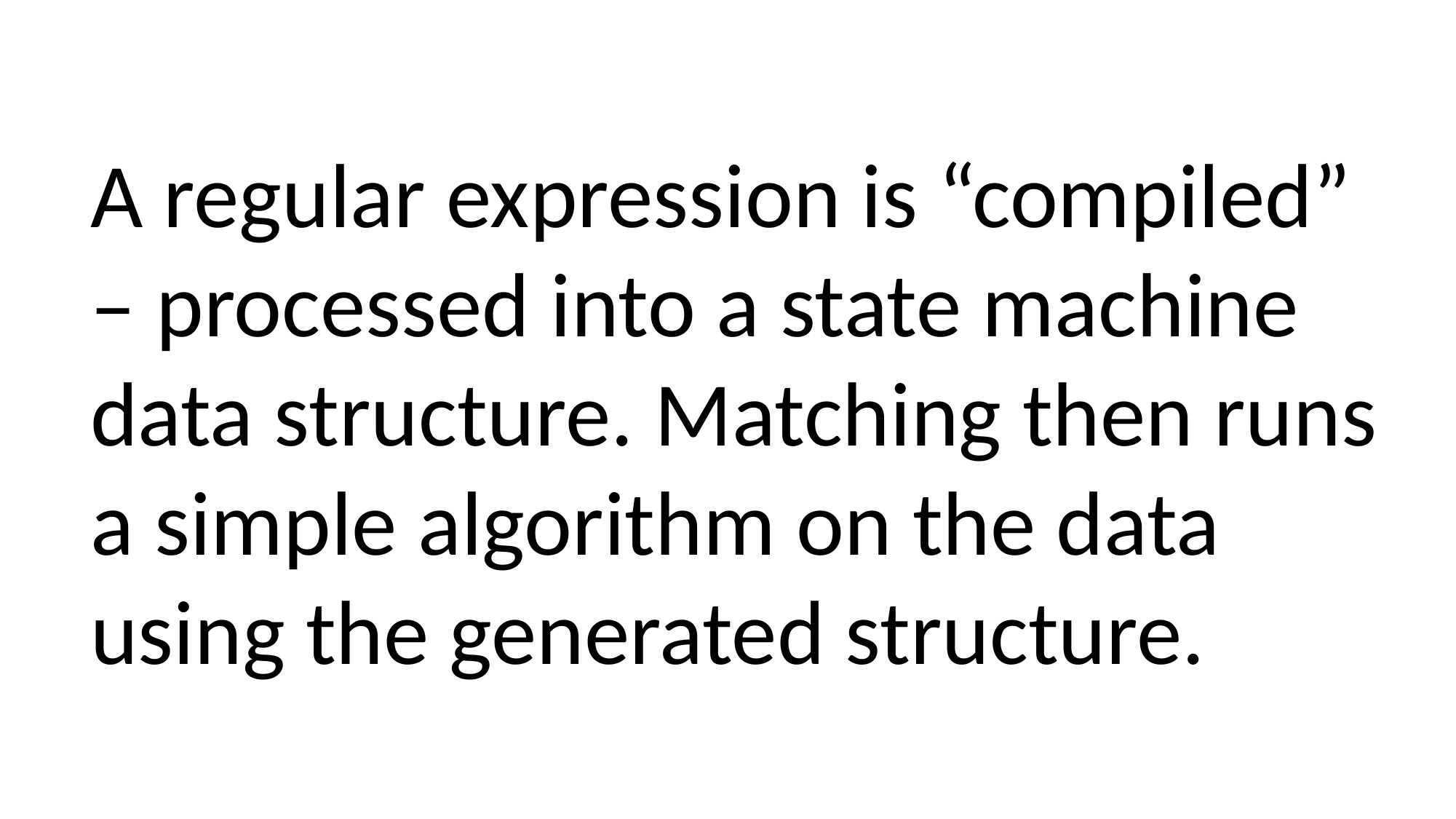

A regular expression is “compiled” – processed into a state machine data structure. Matching then runs a simple algorithm on the data using the generated structure.